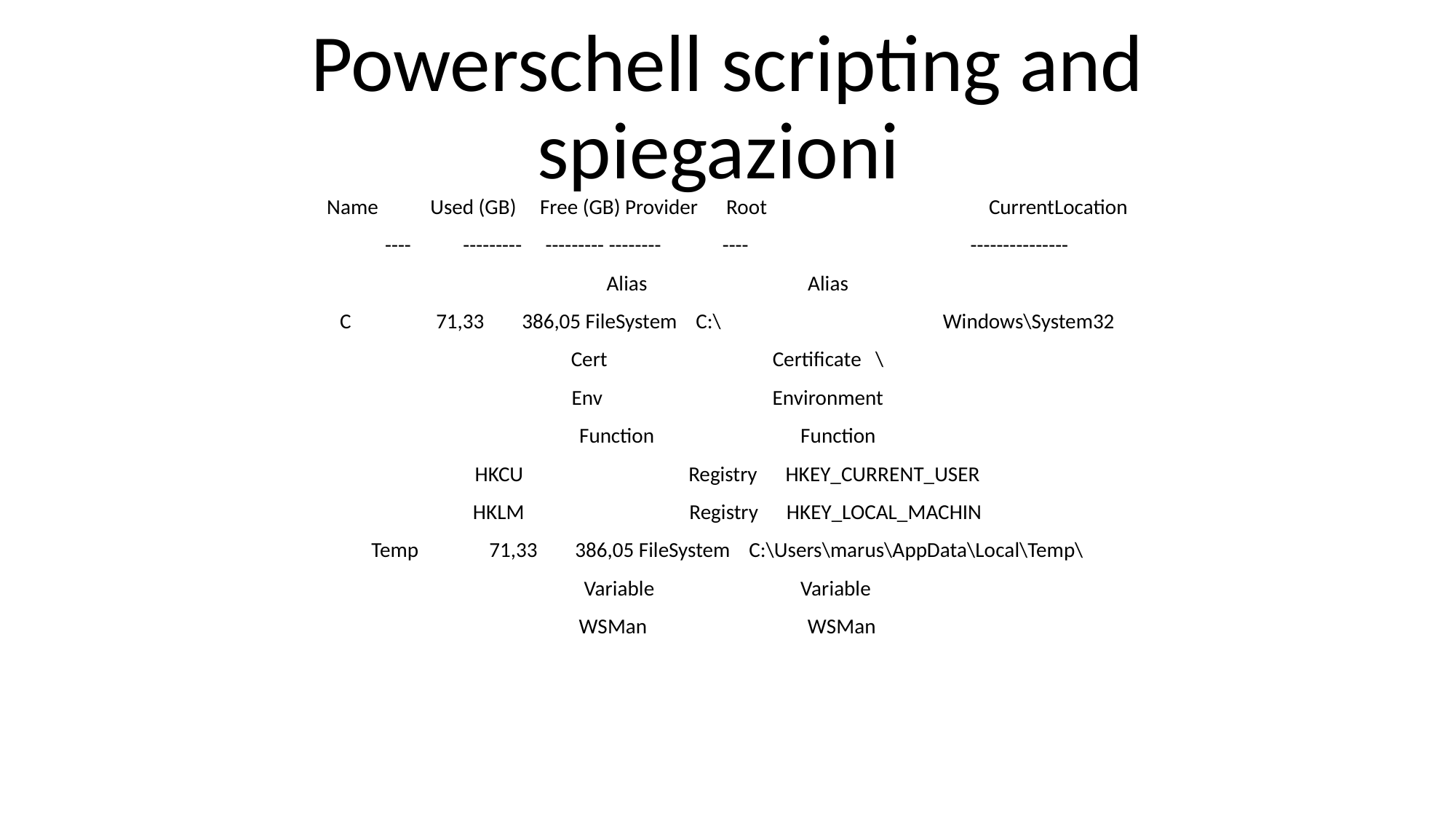

# Powerschell scripting and spiegazioni
Name           Used (GB)     Free (GB) Provider      Root                                               CurrentLocation
----           ---------     --------- --------             ----                                               ---------------
Alias                                  Alias
C                  71,33        386,05 FileSystem    C:\                                               Windows\System32
Cert                                   Certificate   \
Env                                    Environment
Function                               Function
HKCU                                   Registry      HKEY_CURRENT_USER
HKLM                                   Registry      HKEY_LOCAL_MACHIN
Temp               71,33        386,05 FileSystem    C:\Users\marus\AppData\Local\Temp\
Variable                               Variable
WSMan                                  WSMan